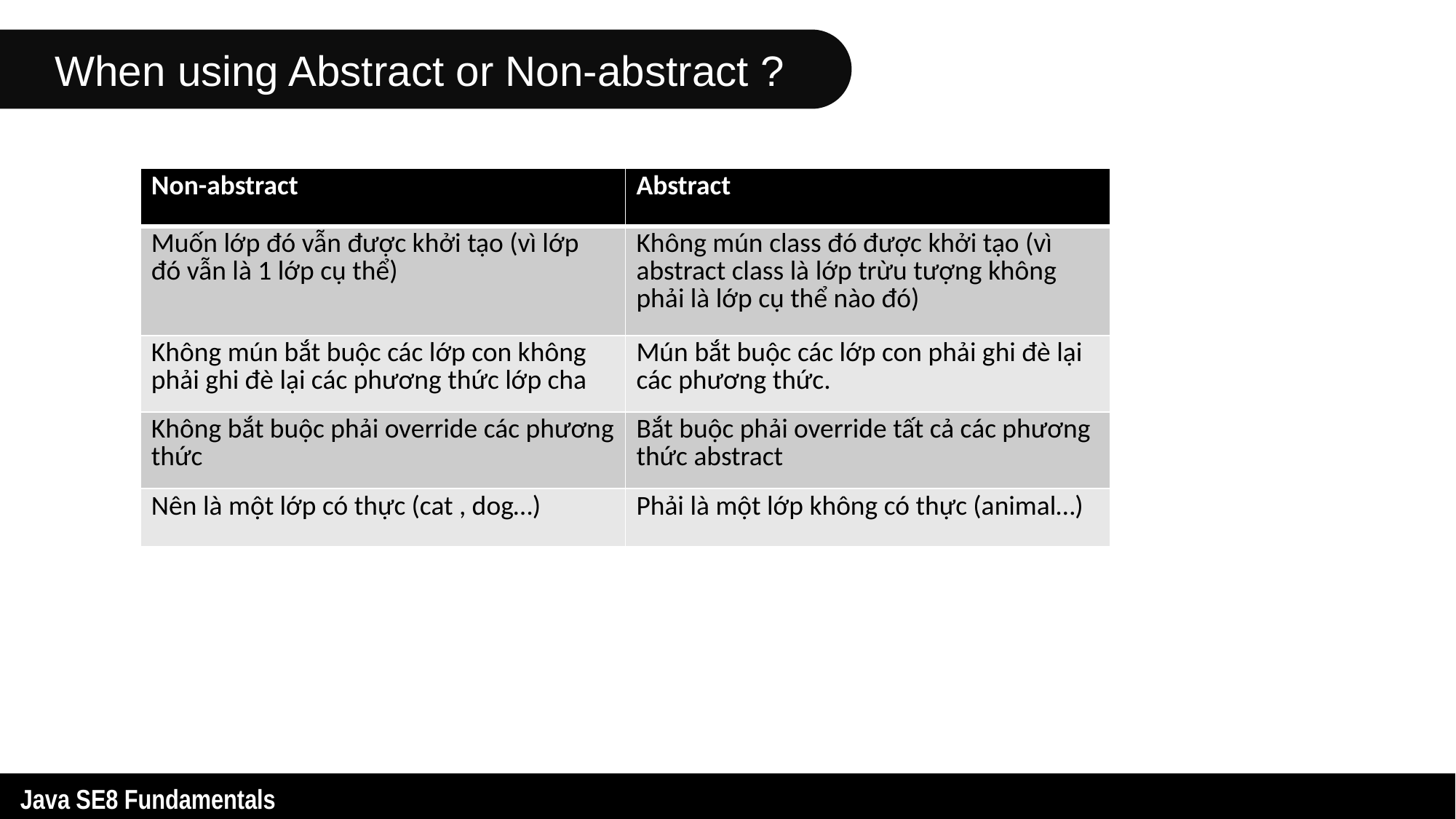

When using Abstract or Non-abstract ?
| Non-abstract | Abstract |
| --- | --- |
| Muốn lớp đó vẫn được khởi tạo (vì lớp đó vẫn là 1 lớp cụ thể) | Không mún class đó được khởi tạo (vì abstract class là lớp trừu tượng không phải là lớp cụ thể nào đó) |
| Không mún bắt buộc các lớp con không phải ghi đè lại các phương thức lớp cha | Mún bắt buộc các lớp con phải ghi đè lại các phương thức. |
| Không bắt buộc phải override các phương thức | Bắt buộc phải override tất cả các phương thức abstract |
| Nên là một lớp có thực (cat , dog…) | Phải là một lớp không có thực (animal…) |
3

Java SE8 Fundamentals